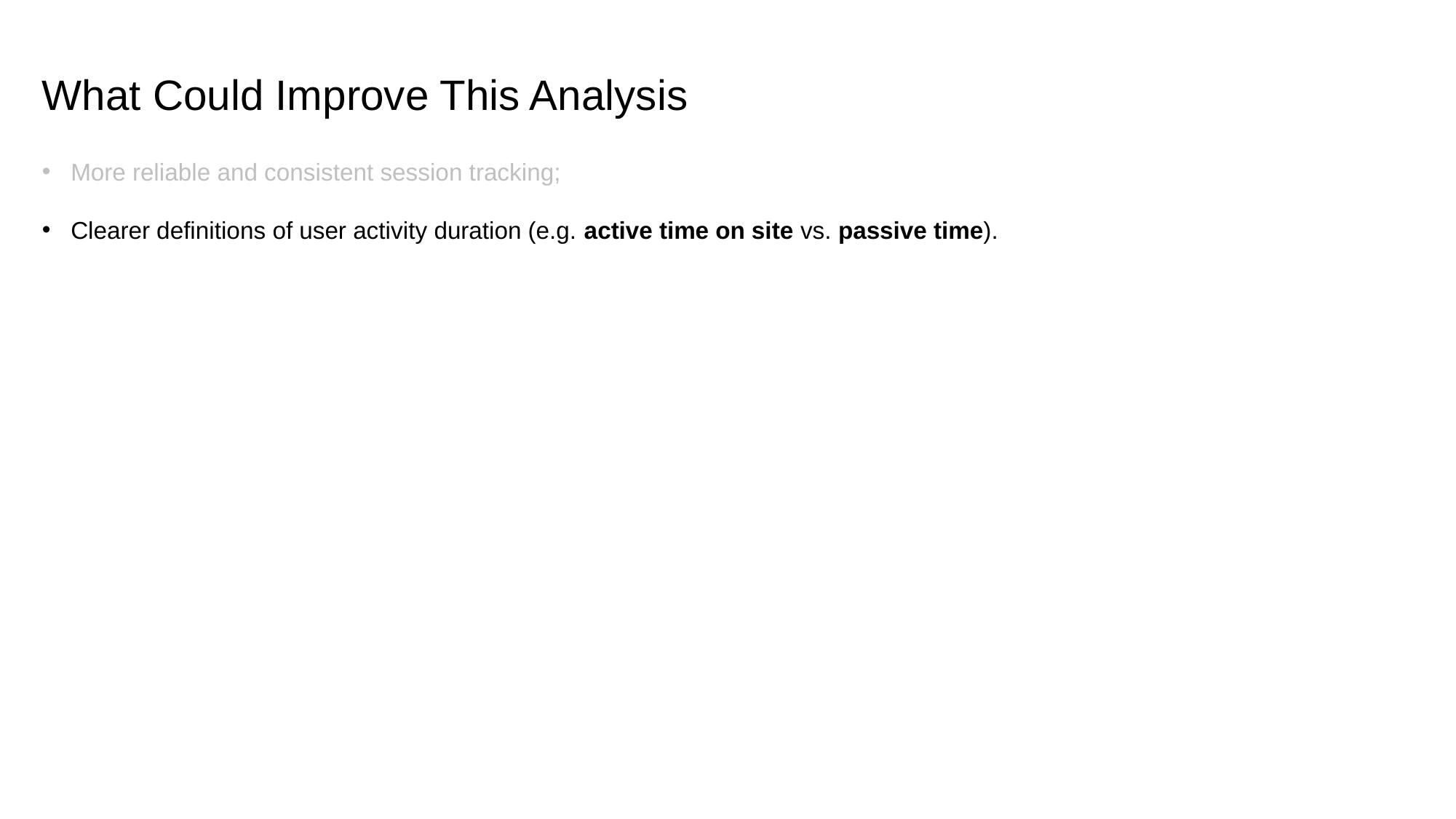

What Could Improve This Analysis
Long session left open

   More reliable and consistent session tracking;

   Clearer definitions of user activity duration (e.g. active time on site vs. passive time).